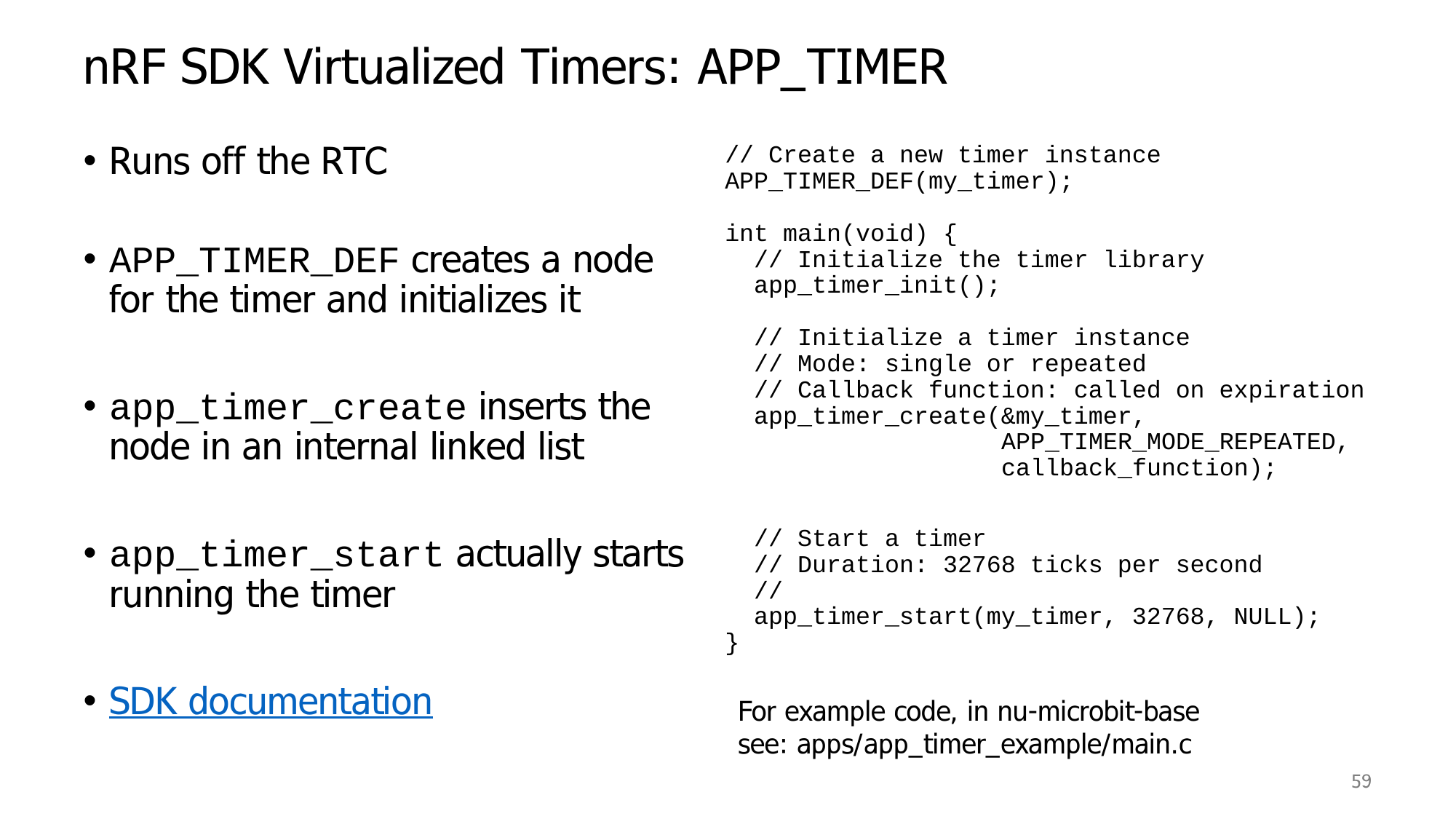

# nRF SDK Virtualized Timers: APP_TIMER
Runs off the RTC
APP_TIMER_DEF creates a node for the timer and initializes it

app_timer_create inserts the node in an internal linked list

app_timer_start actually starts running the timer

SDK documentation
// Create a new timer instance
APP_TIMER_DEF(my_timer);
int main(void) {
  // Initialize the timer library
  app_timer_init();
  // Initialize a timer instance
  // Mode: single or repeated
  // Callback function: called on expiration
  app_timer_create(&my_timer, 				    APP_TIMER_MODE_REPEATED,   		    callback_function);
  // Start a timer
  // Duration: 32768 ticks per second
  //
  app_timer_start(my_timer, 32768, NULL);
}
For example code, in nu-microbit-base see: apps/app_timer_example/main.c
59